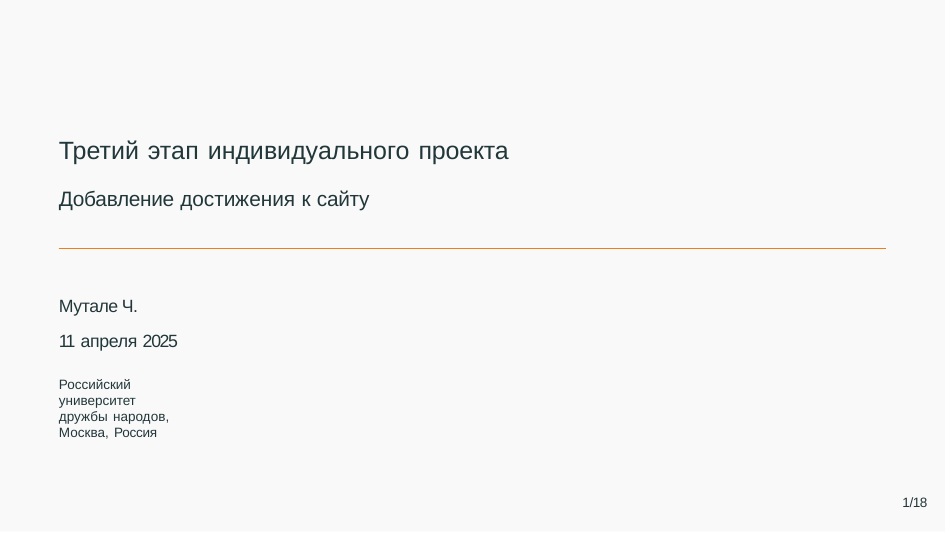

# Третий этап индивидуального проекта
Добавление достижения к сайту

Мутале Ч.
11 апреля 2025

Российский университет дружбы народов, Москва, Россия
1/18